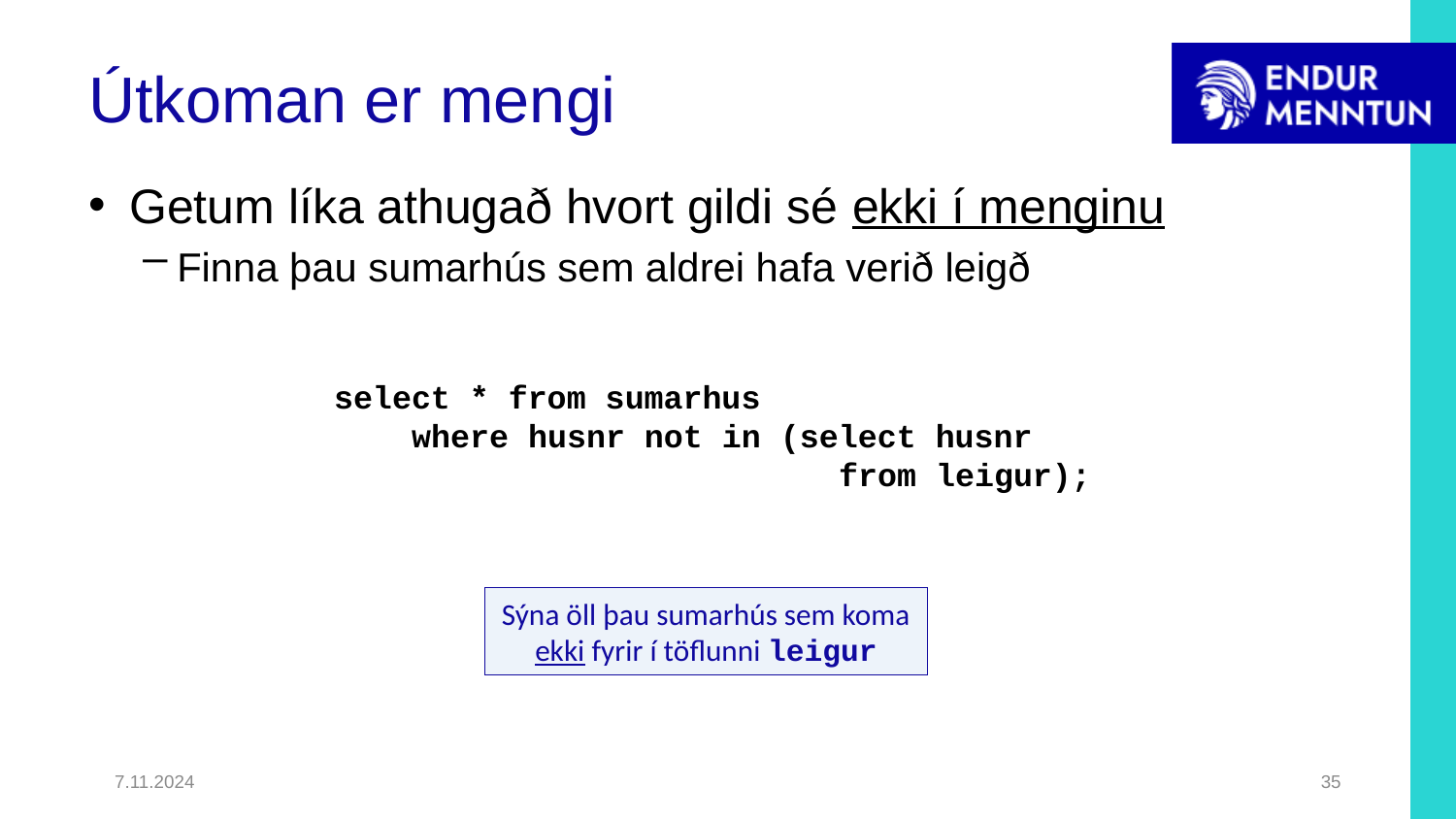

# Útkoman er mengi
Getum líka athugað hvort gildi sé ekki í menginu
Finna þau sumarhús sem aldrei hafa verið leigð
select * from sumarhus
    where husnr not in (select husnr
                          from leigur);
Sýna öll þau sumarhús sem koma ekki fyrir í töflunni leigur
7.11.2024
35